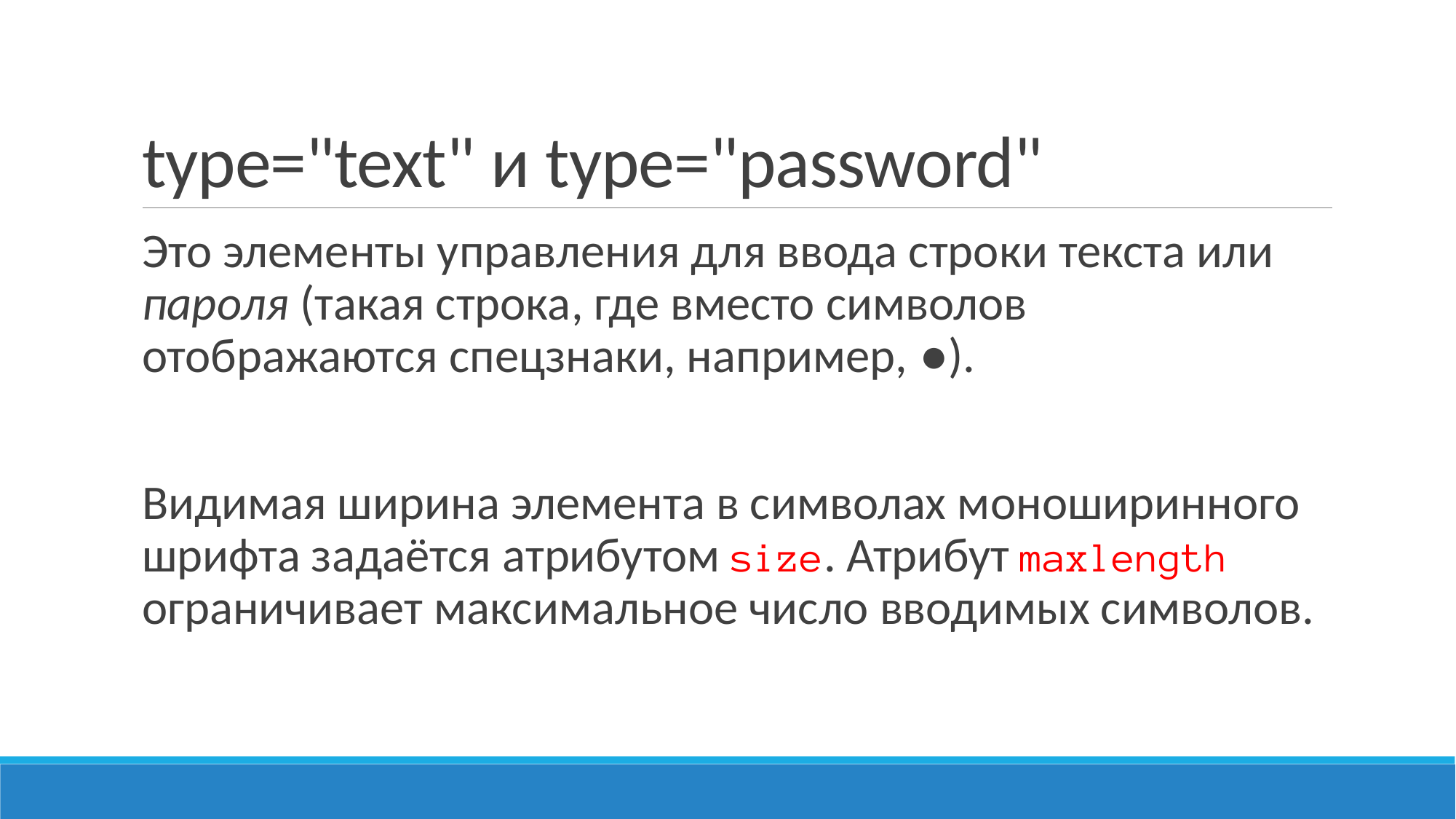

# type="text" и type="password"
Это элементы управления для ввода строки текста или пароля (такая строка, где вместо символов отображаются спецзнаки, например, ●).

Видимая ширина элемента в символах моноширинного шрифта задаётся атрибутом size. Атрибут maxlength ограничивает максимальное число вводимых символов.